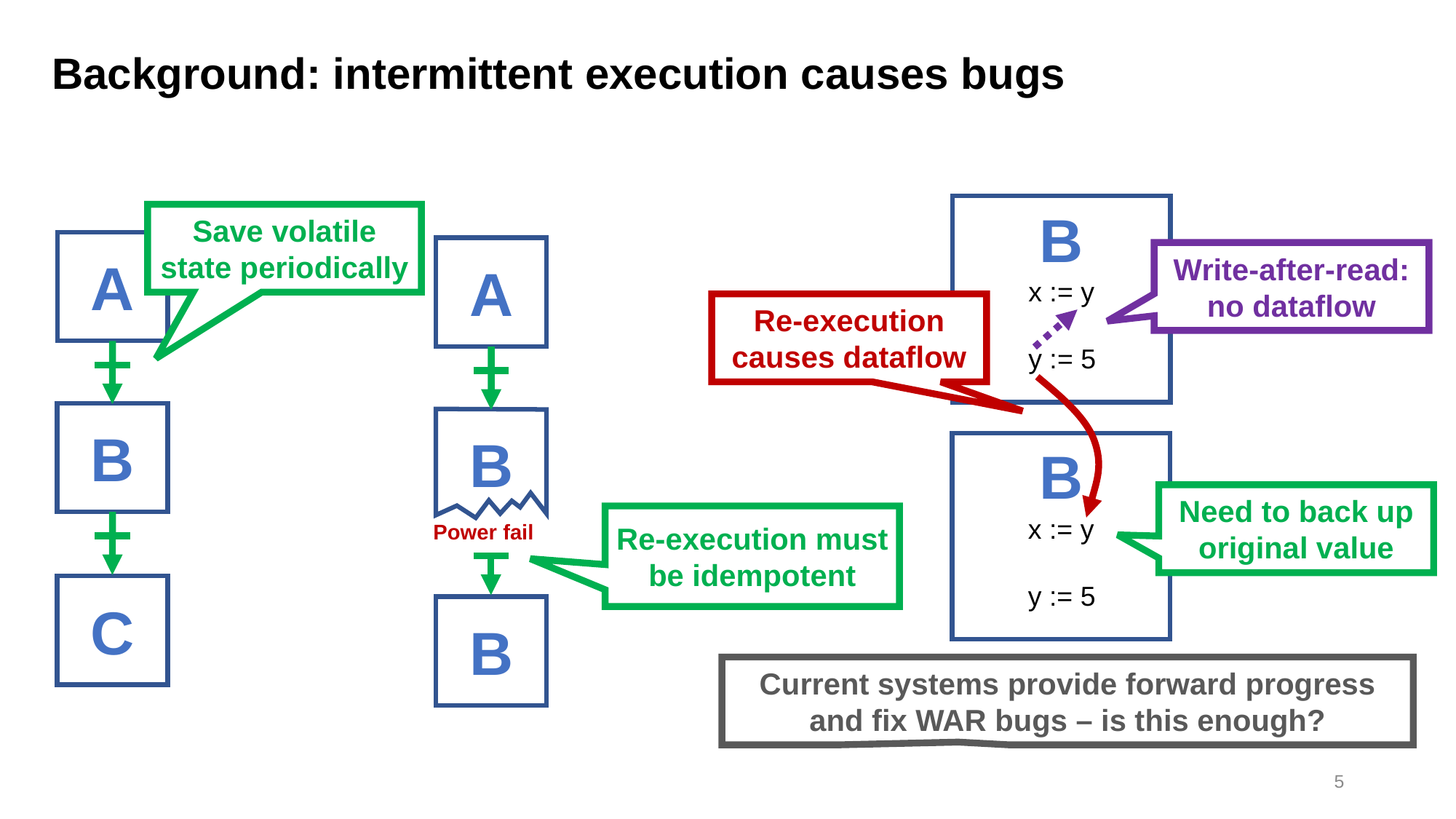

# Background: intermittent execution causes bugs
B
Save volatile state periodically
A
A
Write-after-read: no dataflow
x := y
Re-execution causes dataflow
y := 5

B
B
B
Need to back up original value
x := y
Re-execution must be idempotent
Power fail
y := 5
C
B
Current systems provide forward progress and fix WAR bugs – is this enough?
5